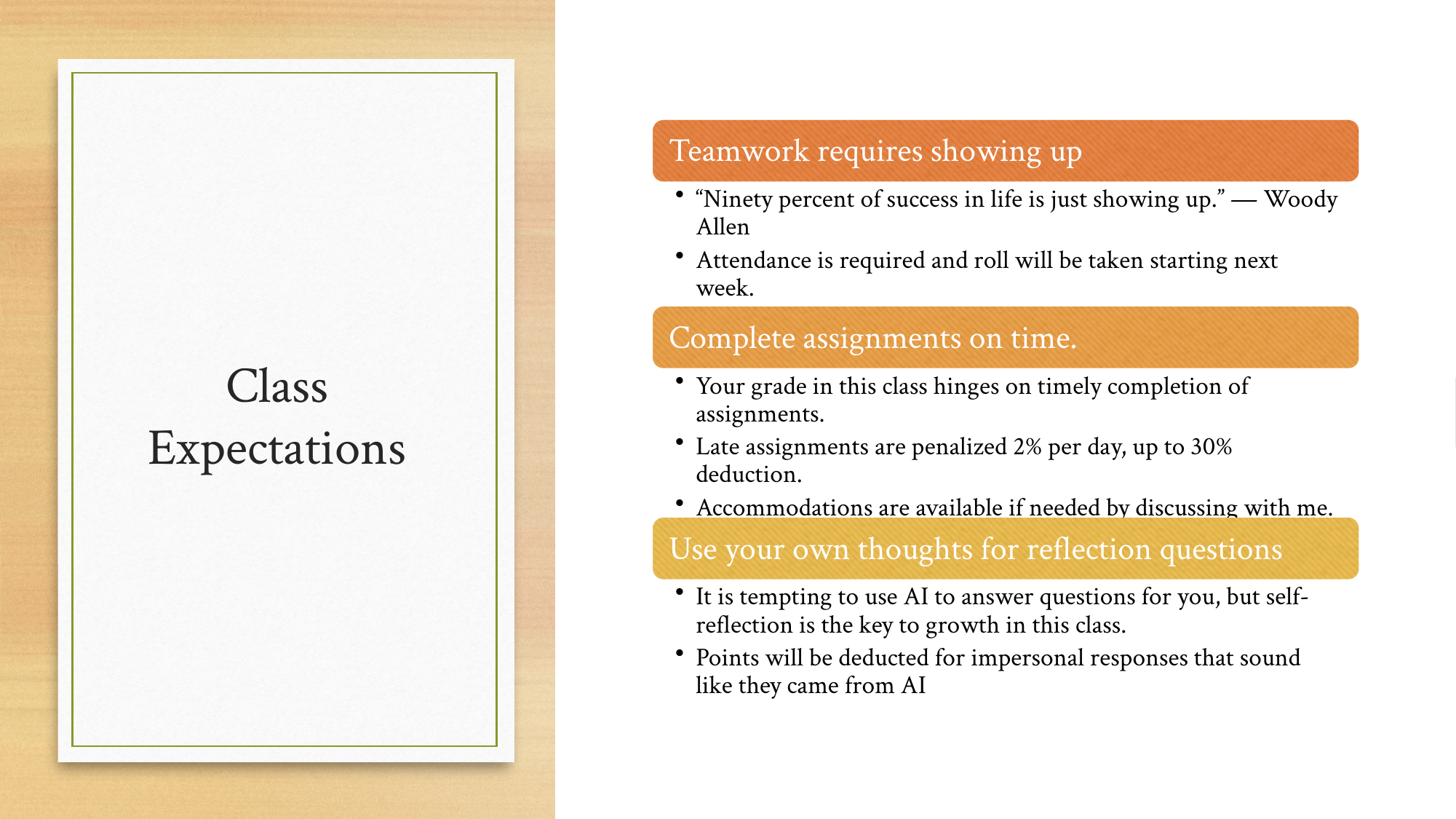

Teamwork requires showing up
“Ninety percent of success in life is just showing up.” ― Woody Allen
Attendance is required and roll will be taken starting next week.
Each unit has an attendance grade which comes from the roll.
Complete assignments on time.
Your grade in this class hinges on timely completion of assignments.
Late assignments are penalized 2% per day, up to 30% deduction.
Accommodations are available if needed by discussing with me.
Use your own thoughts for reflection questions
It is tempting to use AI to answer questions for you, but self-reflection is the key to growth in this class.
Points will be deducted for impersonal responses that sound like they came from AI
# Class Expectations